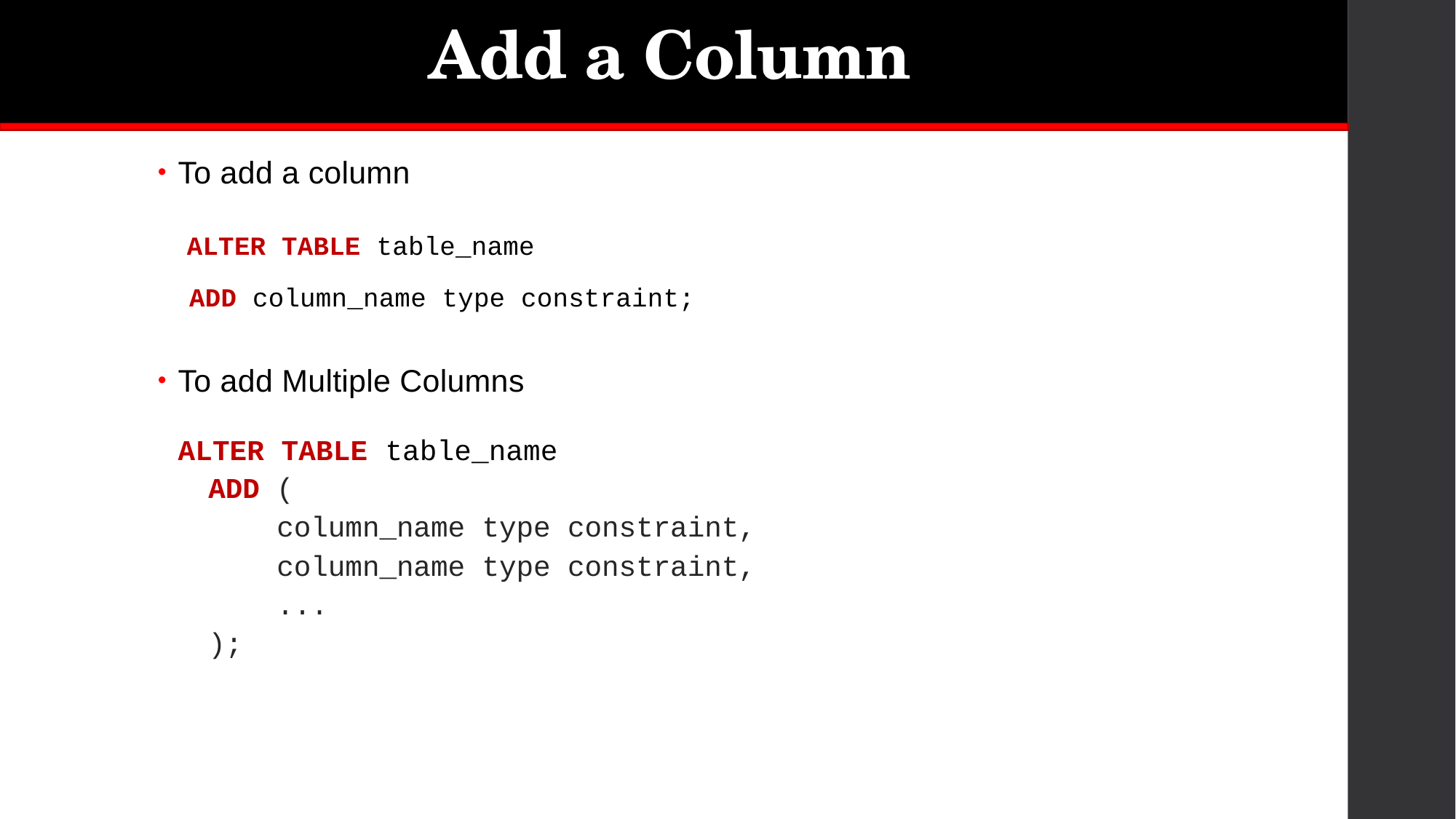

# Add a Column
To add a column
 ALTER TABLE table_name
  ADD column_name type constraint;
To add Multiple Columns
ALTER TABLE table_name
ADD (
    column_name type constraint,
    column_name type constraint,
    ...
);